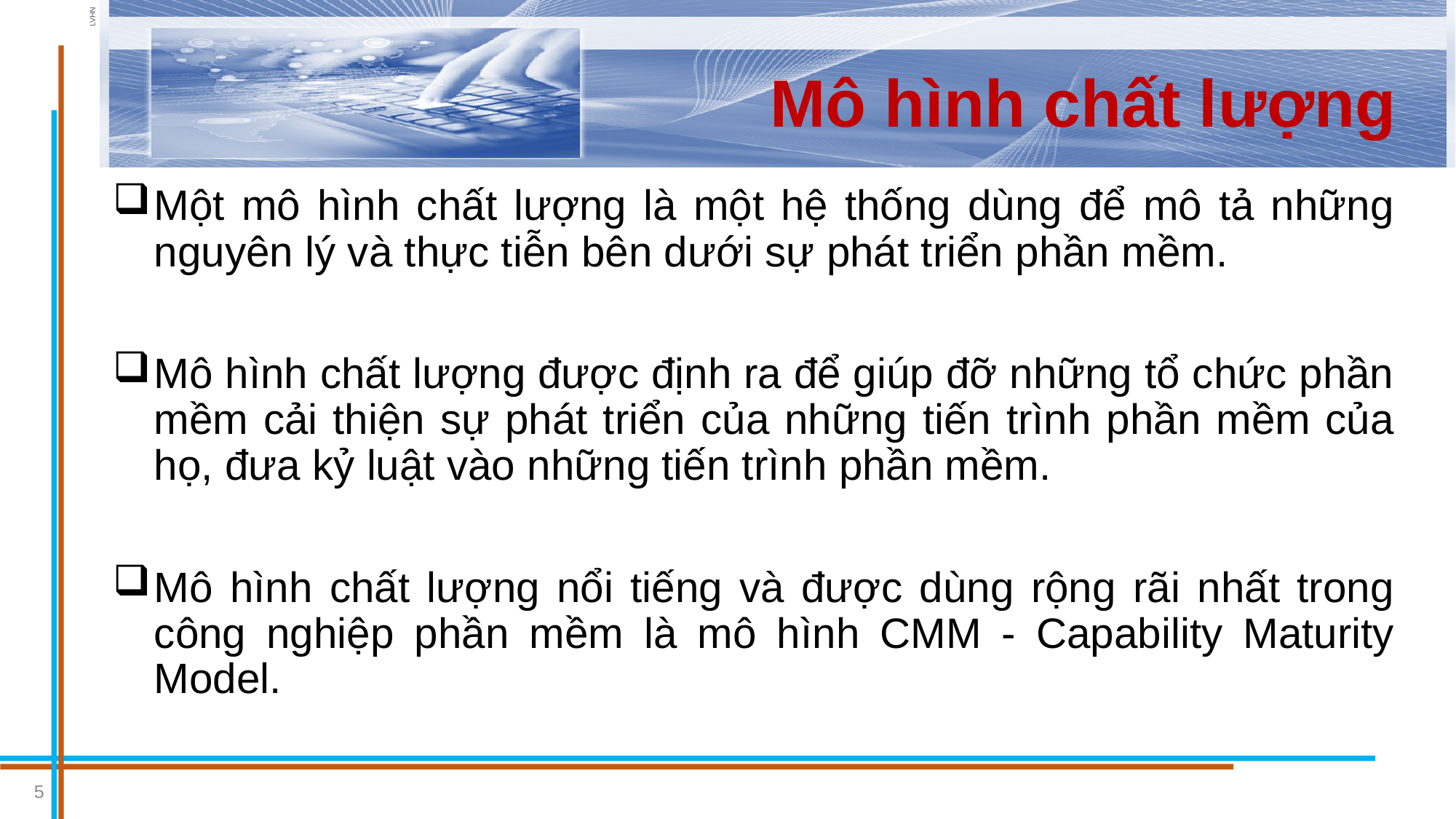

# Mô hình chất lượng
Một mô hình chất lượng là một hệ thống dùng để mô tả những nguyên lý và thực tiễn bên dưới sự phát triển phần mềm.

Mô hình chất lượng được định ra để giúp đỡ những tổ chức phần mềm cải thiện sự phát triển của những tiến trình phần mềm của họ, đưa kỷ luật vào những tiến trình phần mềm.

Mô hình chất lượng nổi tiếng và được dùng rộng rãi nhất trong công nghiệp phần mềm là mô hình CMM - Capability Maturity Model.

5